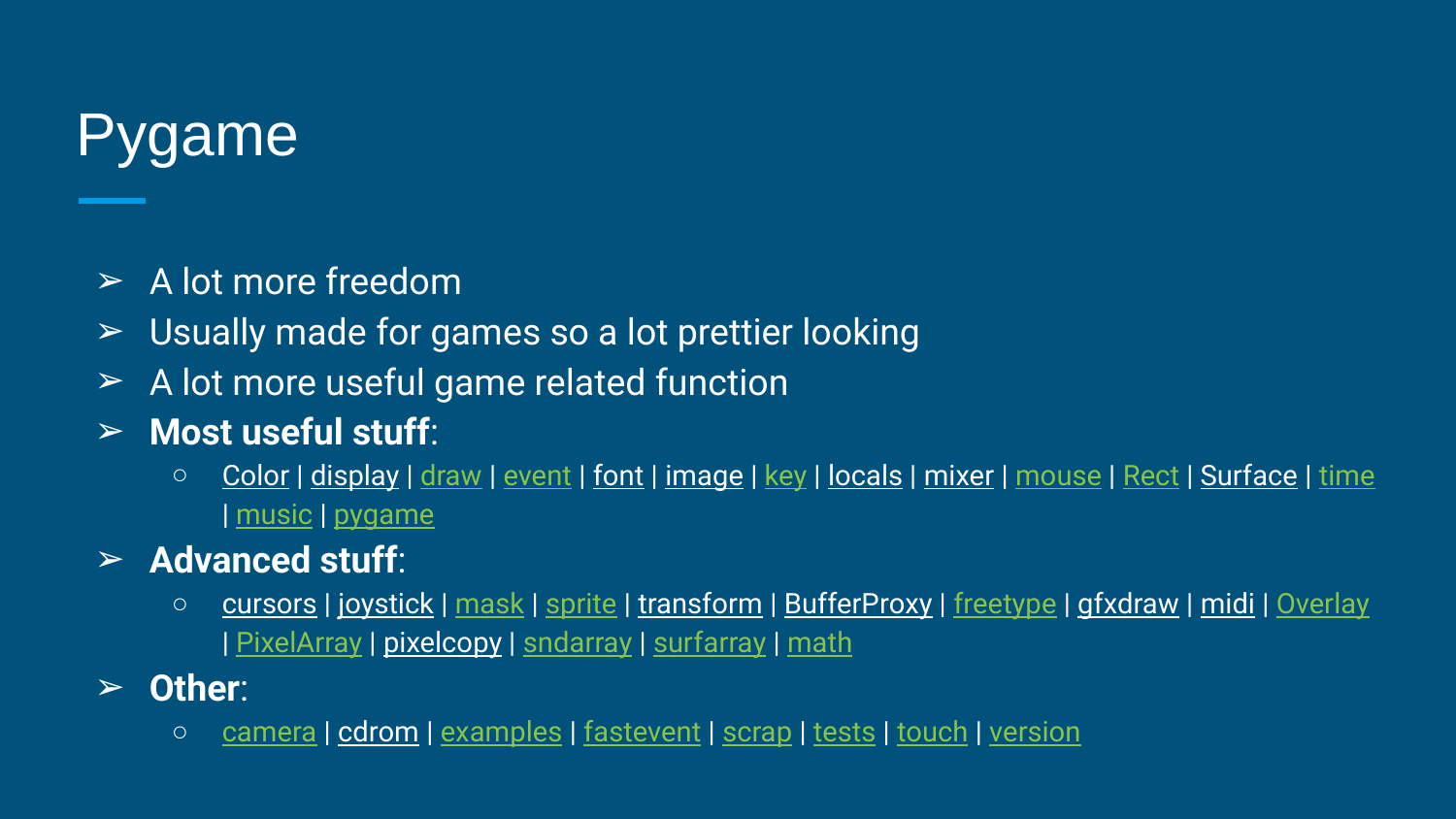

# Pygame
A lot more freedom
Usually made for games so a lot prettier looking
A lot more useful game related function
Most useful stuff:
Color | display | draw | event | font | image | key | locals | mixer | mouse | Rect | Surface | time | music | pygame
Advanced stuff:
cursors | joystick | mask | sprite | transform | BufferProxy | freetype | gfxdraw | midi | Overlay | PixelArray | pixelcopy | sndarray | surfarray | math
Other:
camera | cdrom | examples | fastevent | scrap | tests | touch | version